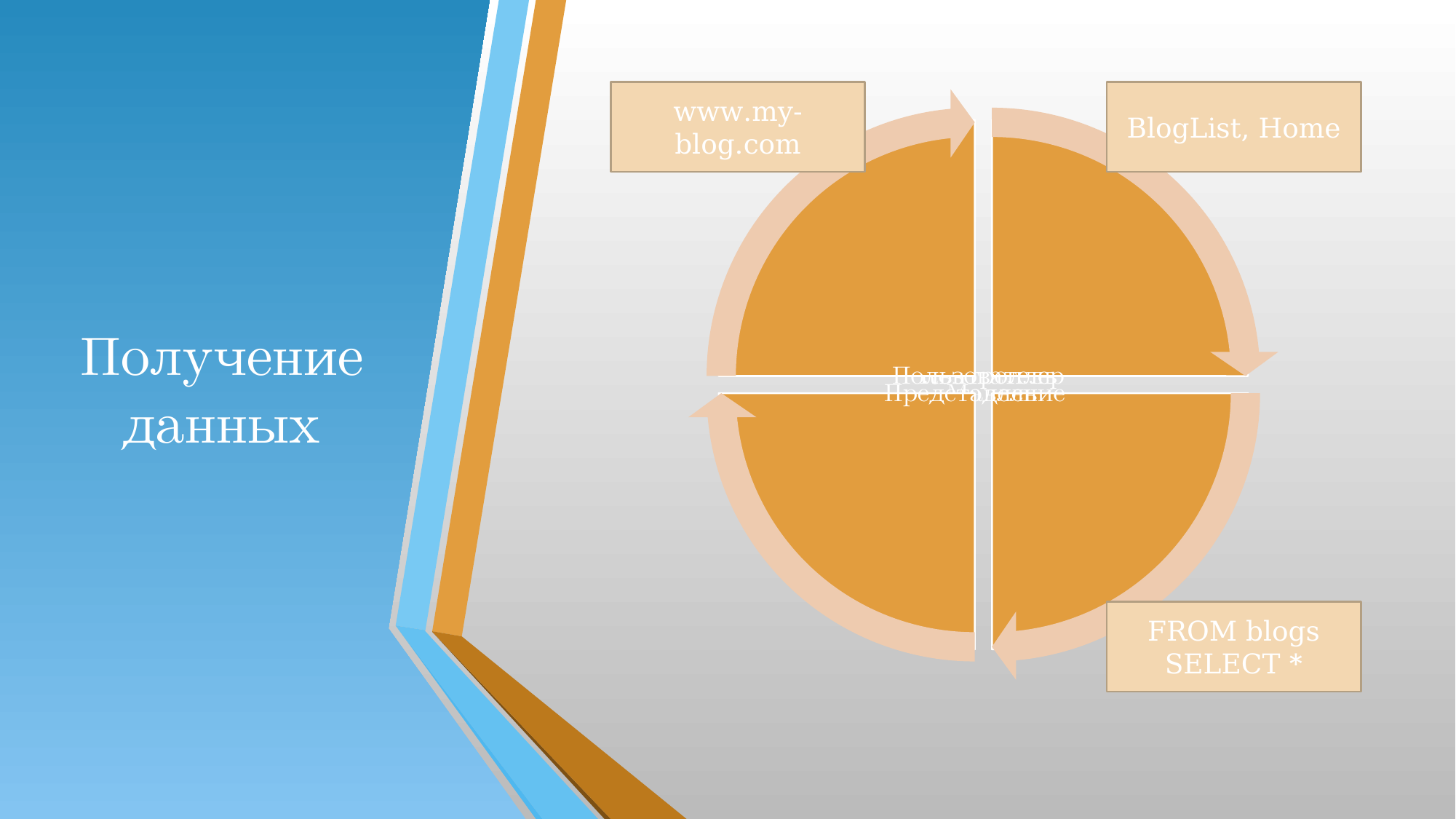

BlogList, Home
# Получение данных
Контроллер
Модель
Представление
Пользователь
www.my-blog.com
FROM blogs SELECT *